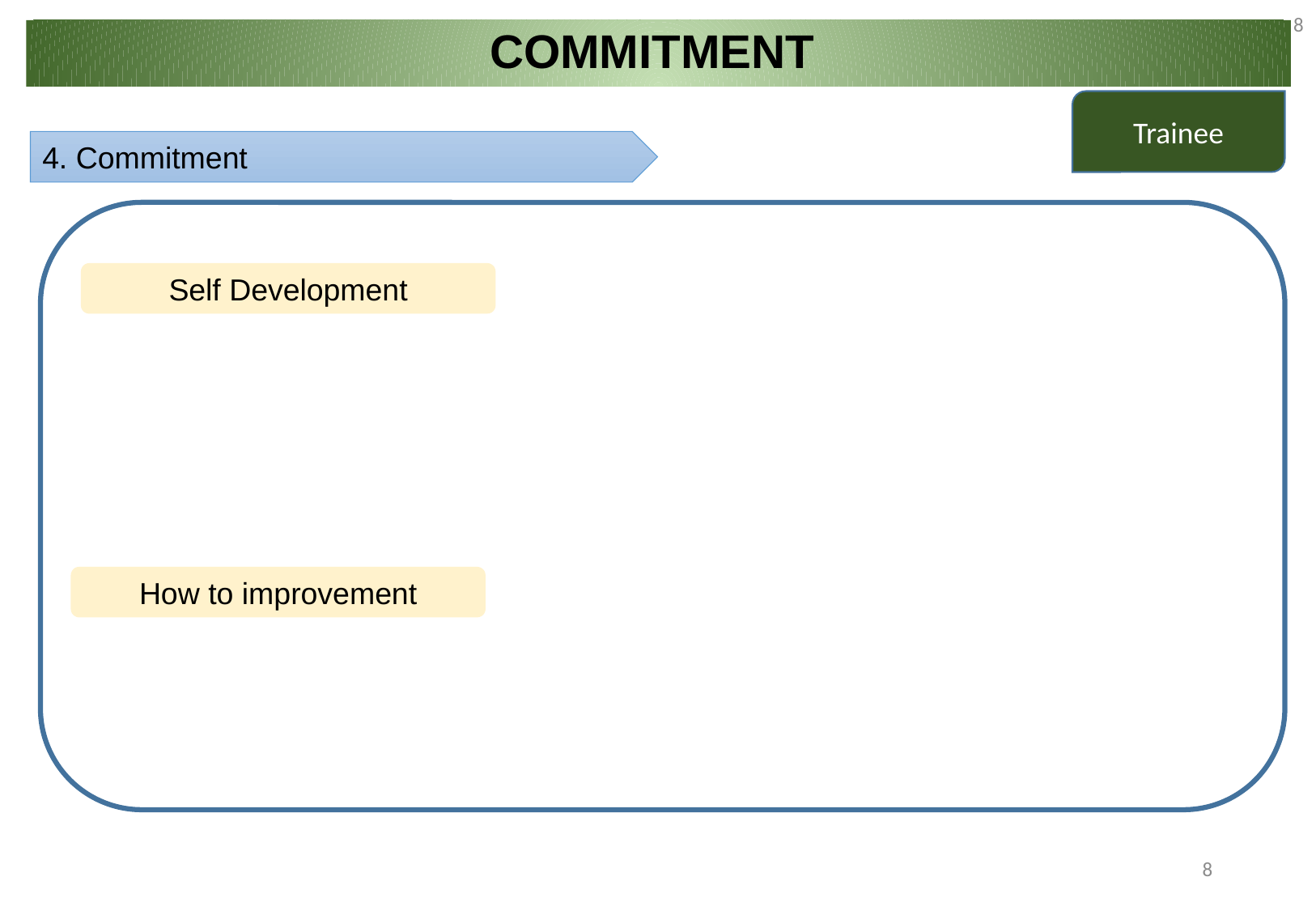

8
COMMITMENT
Trainee
4. Commitment

Self Development
How to improvement
8